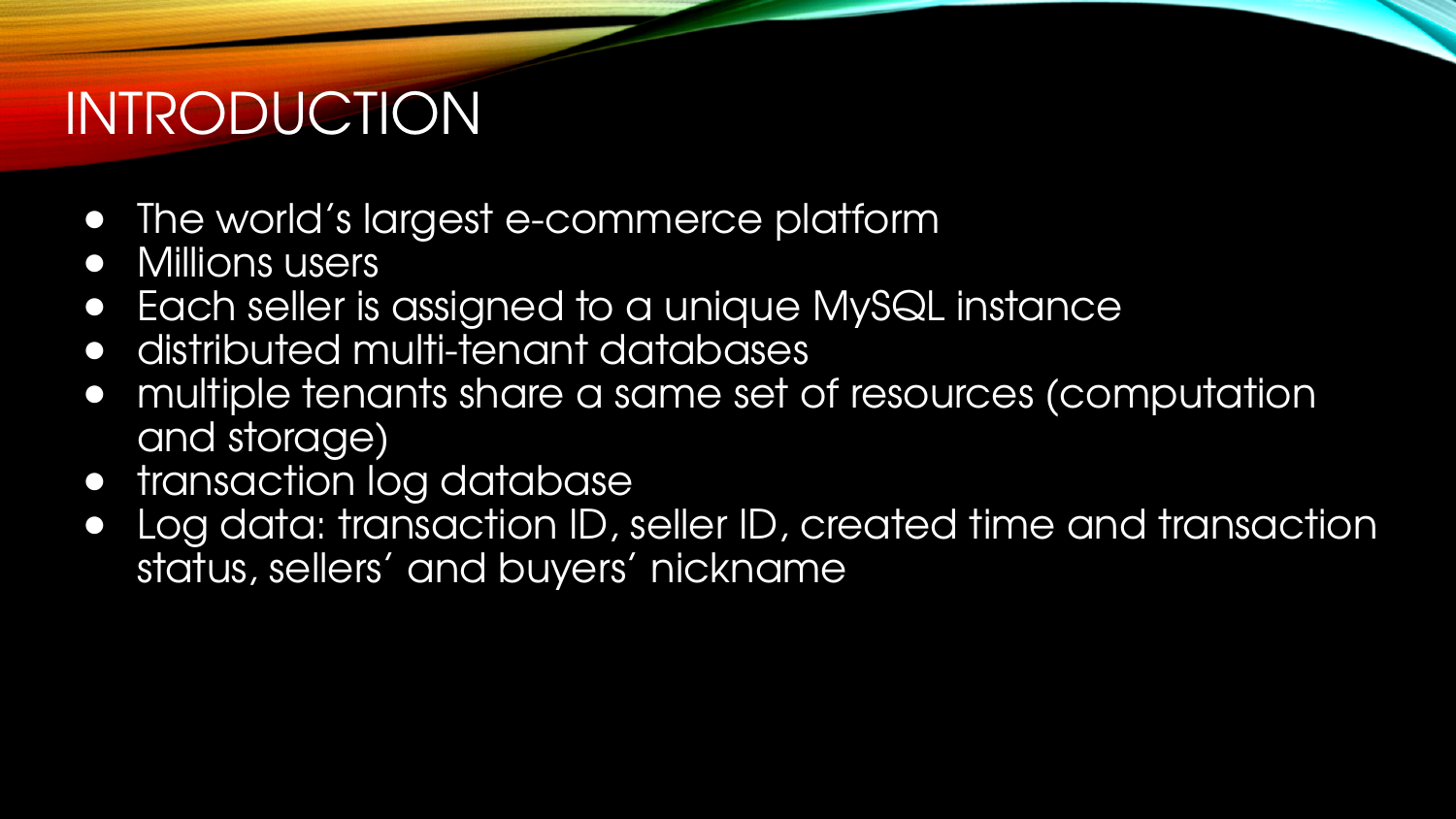

# Introduction
The world’s largest e-commerce platform
Millions users
Each seller is assigned to a unique MySQL instance
distributed multi-tenant databases
multiple tenants share a same set of resources (computation and storage)
transaction log database
Log data: transaction ID, seller ID, created time and transaction status, sellers’ and buyers’ nickname